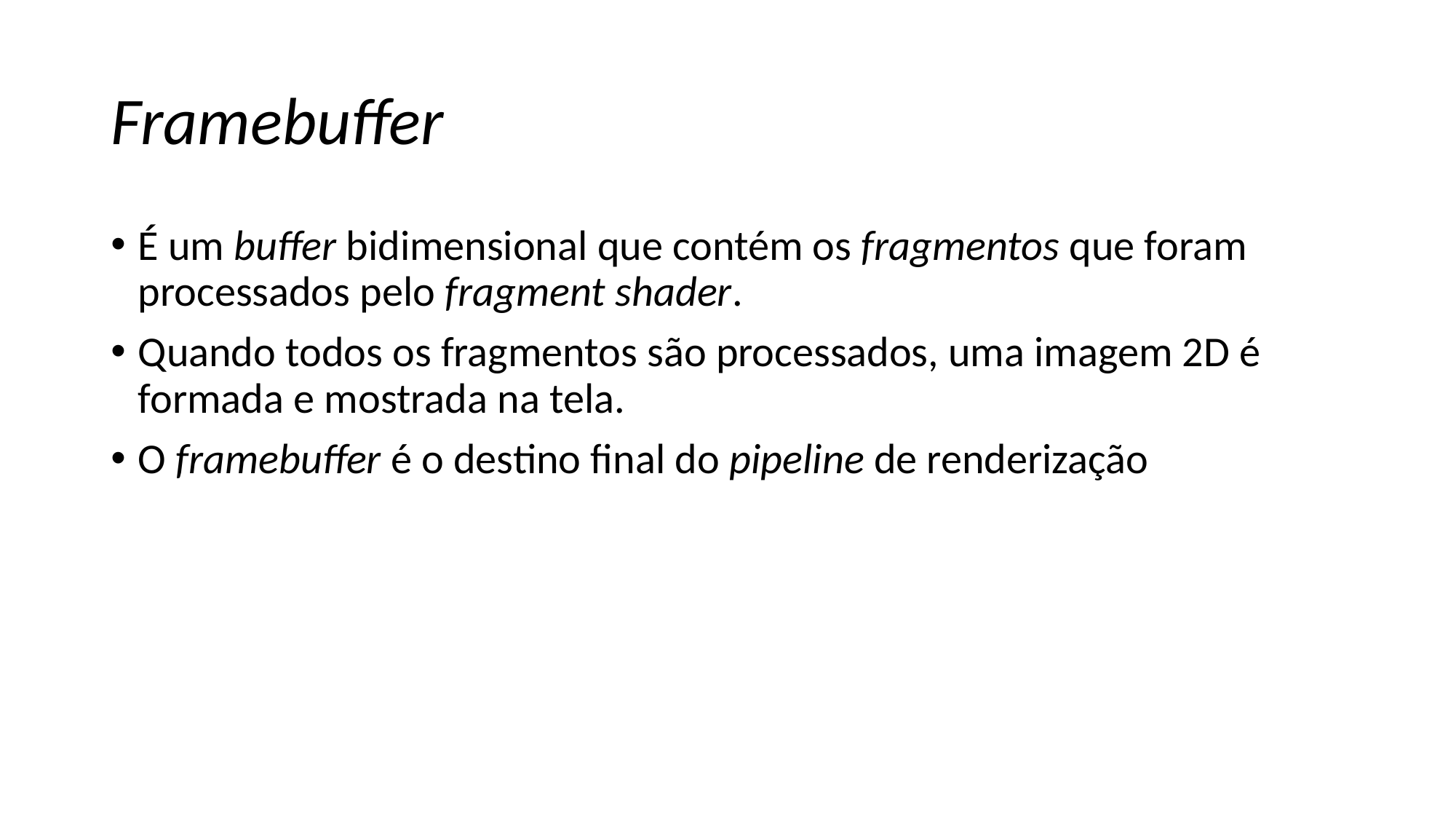

# Framebuffer
É um buffer bidimensional que contém os fragmentos que foram processados pelo fragment shader.
Quando todos os fragmentos são processados, uma imagem 2D é formada e mostrada na tela.
O framebuffer é o destino final do pipeline de renderização